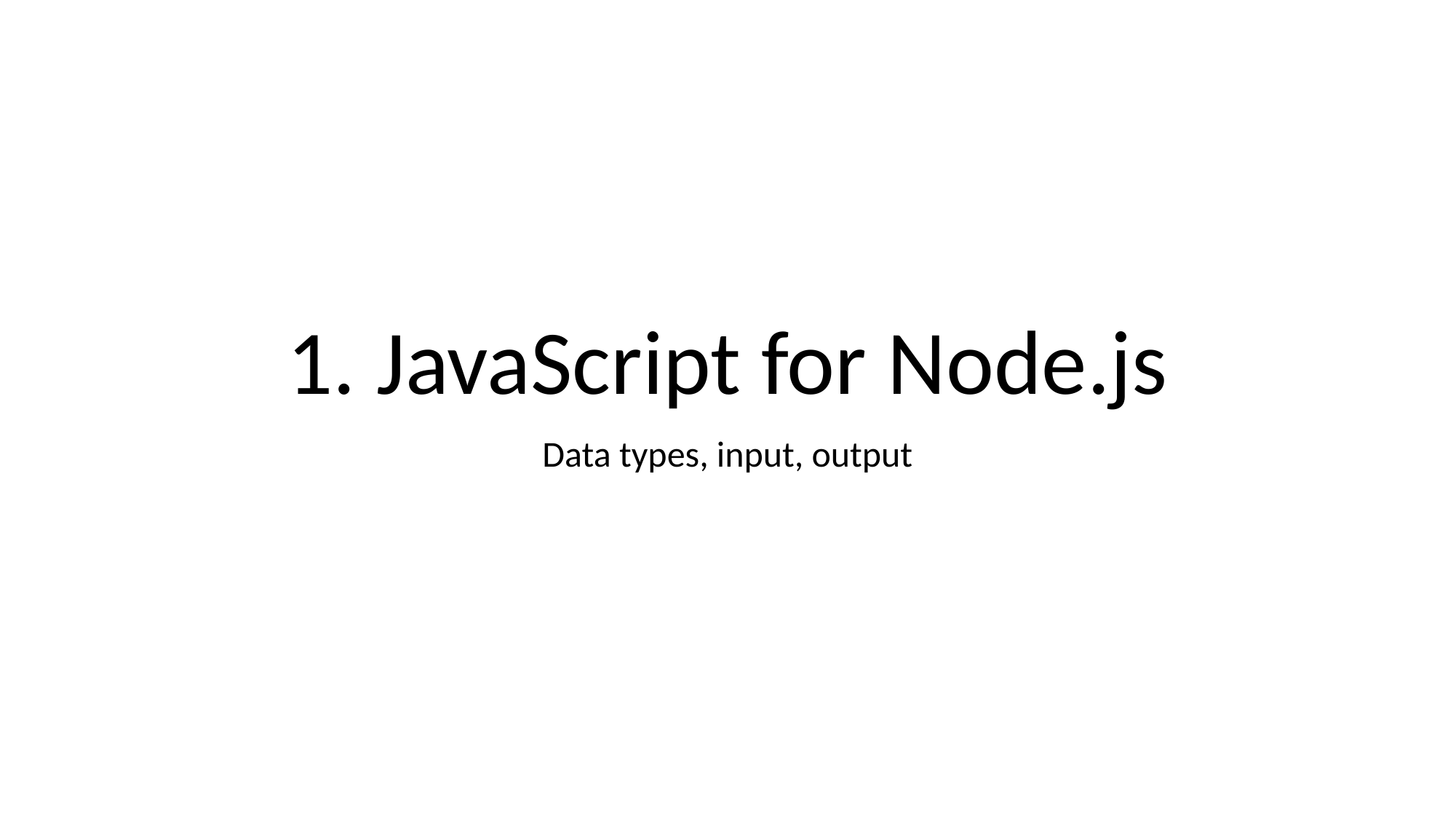

# 1. JavaScript for Node.js
Data types, input, output